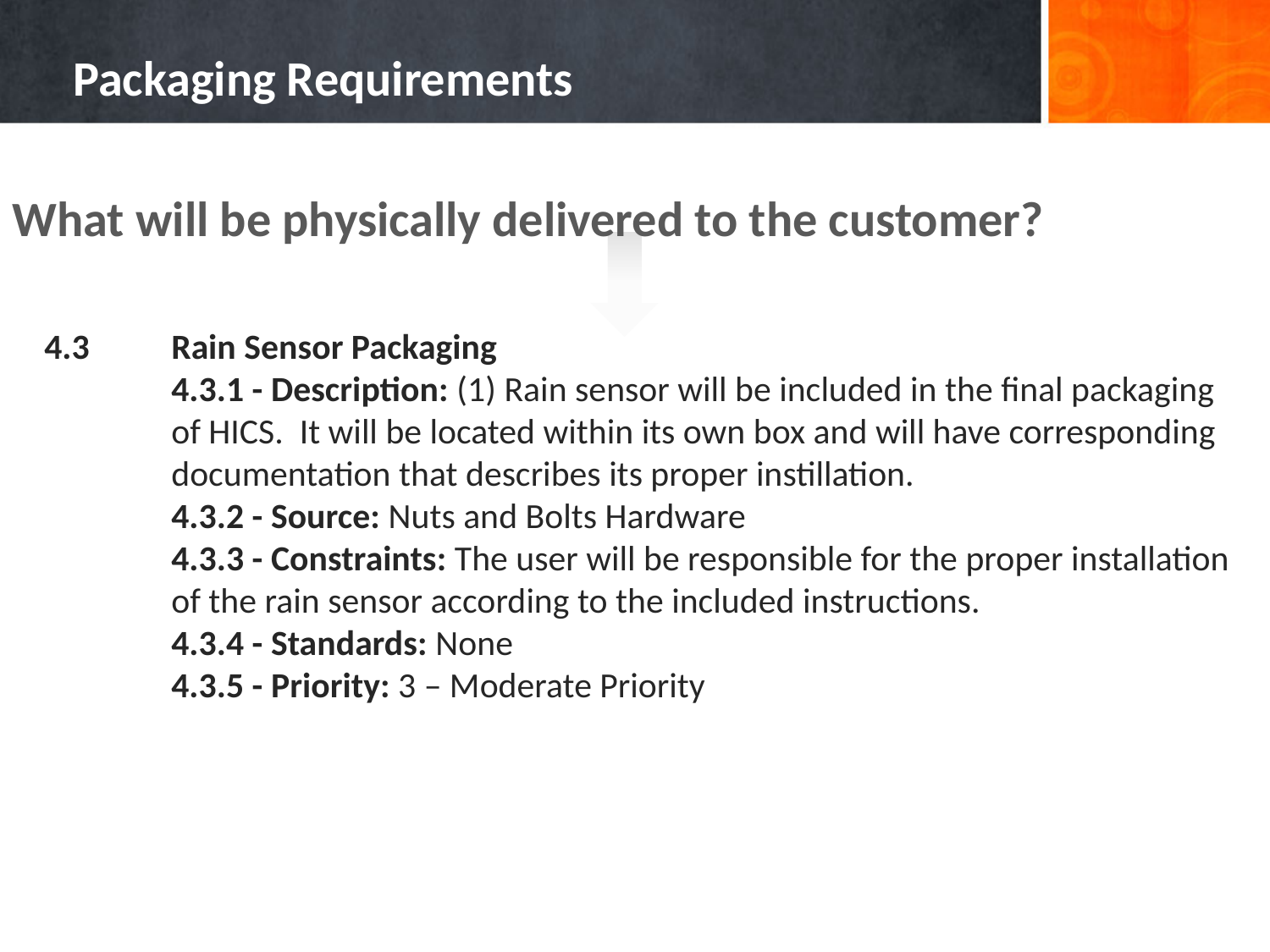

# Packaging Requirements
What will be physically delivered to the customer?

4.3	Rain Sensor Packaging
	4.3.1 - Description: (1) Rain sensor will be included in the final packaging 	of HICS.  It will be located within its own box and will have corresponding 	documentation that describes its proper instillation.
	4.3.2 - Source: Nuts and Bolts Hardware
	4.3.3 - Constraints: The user will be responsible for the proper installation 	of the rain sensor according to the included instructions.
	4.3.4 - Standards: None
	4.3.5 - Priority: 3 – Moderate Priority